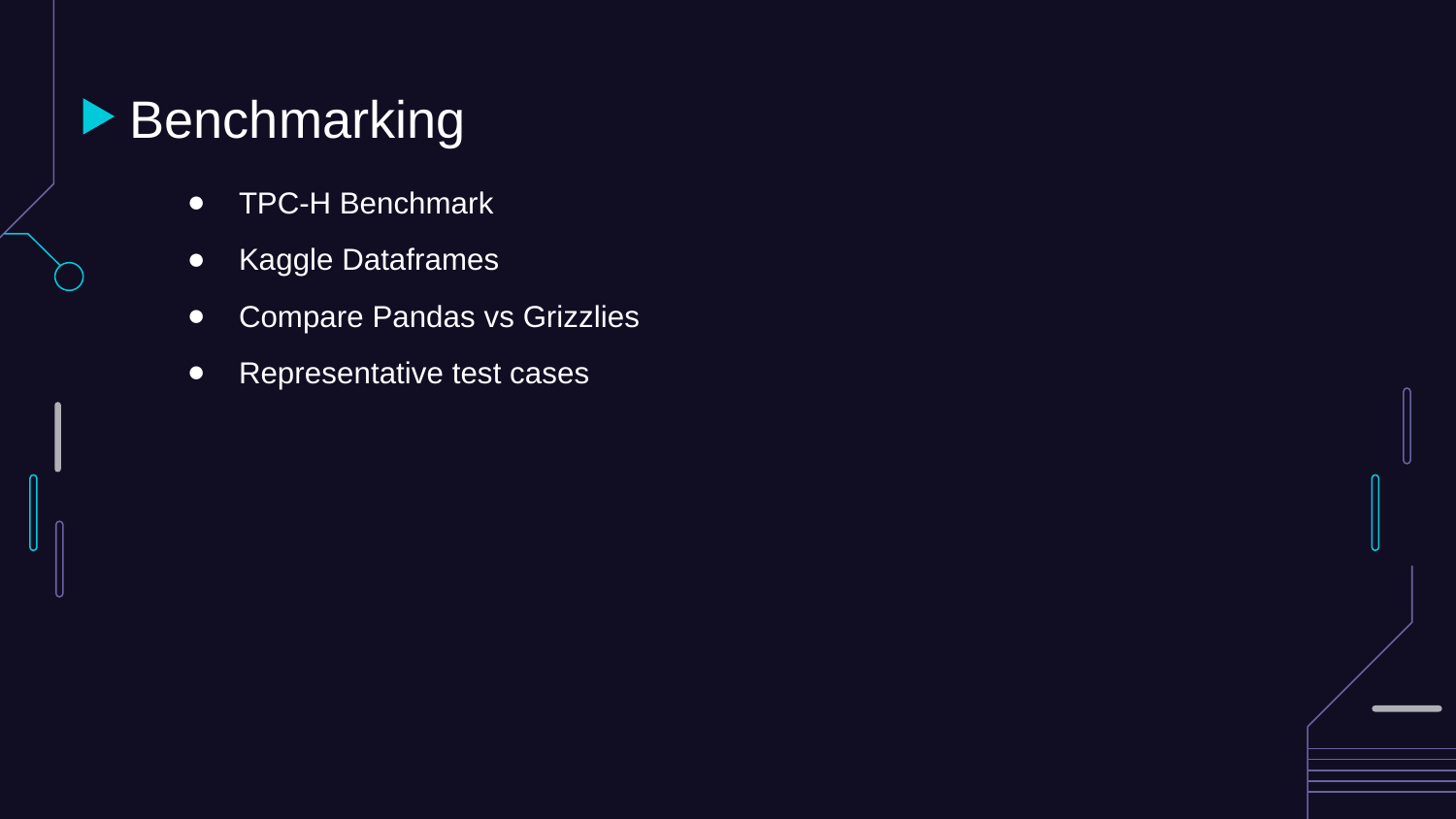

# Benchmarking
TPC-H Benchmark
Kaggle Dataframes
Compare Pandas vs Grizzlies
Representative test cases